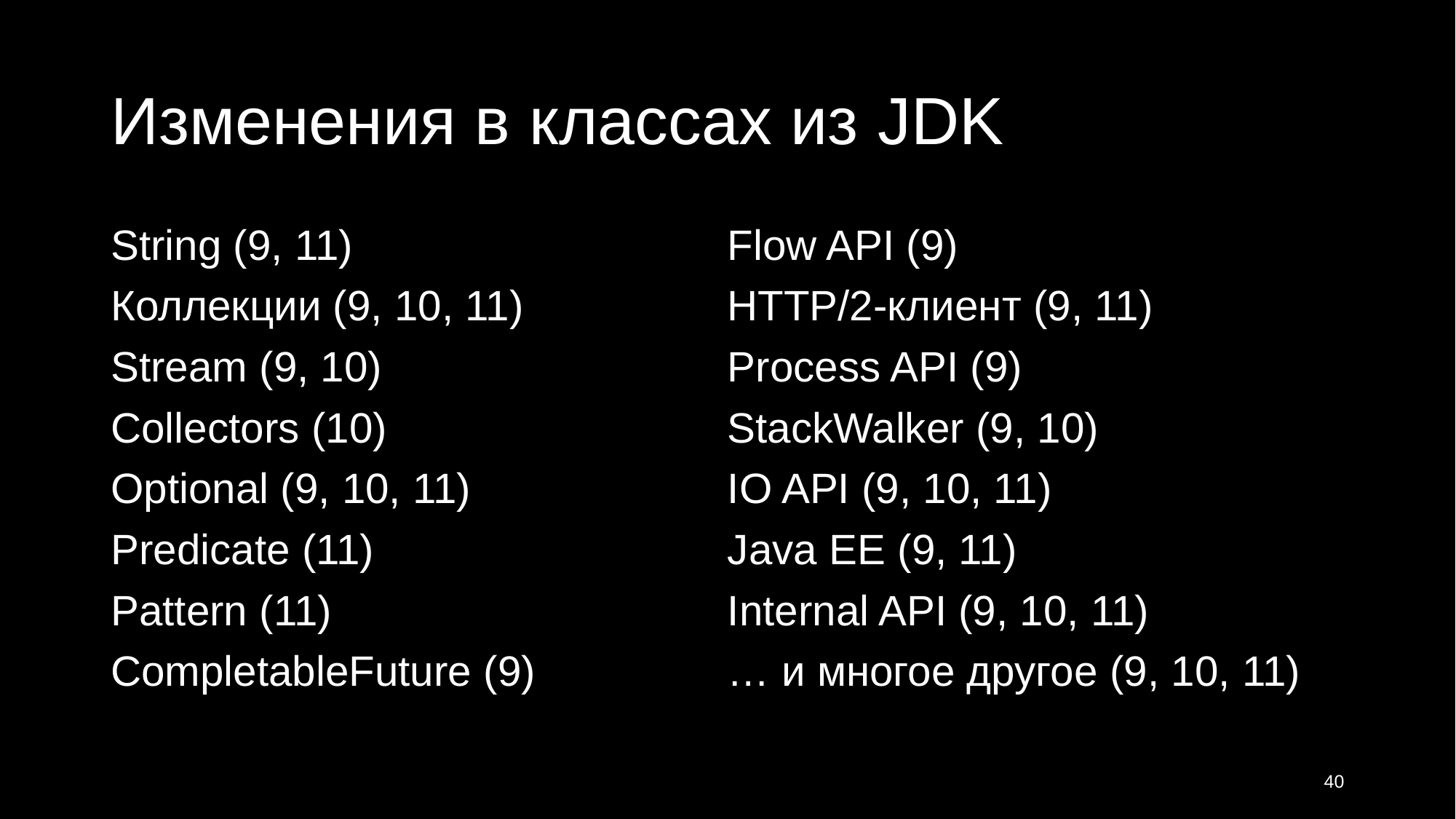

# Изменения в классах из JDK
String (9, 11)
Коллекции (9, 10, 11)
Stream (9, 10)
Collectors (10)
Optional (9, 10, 11)
Predicate (11)
Pattern (11)
CompletableFuture (9)
Flow API (9)
HTTP/2-клиент (9, 11)
Process API (9)
StackWalker (9, 10)
IO API (9, 10, 11)
Java EE (9, 11)
Internal API (9, 10, 11)
… и многое другое (9, 10, 11)
40